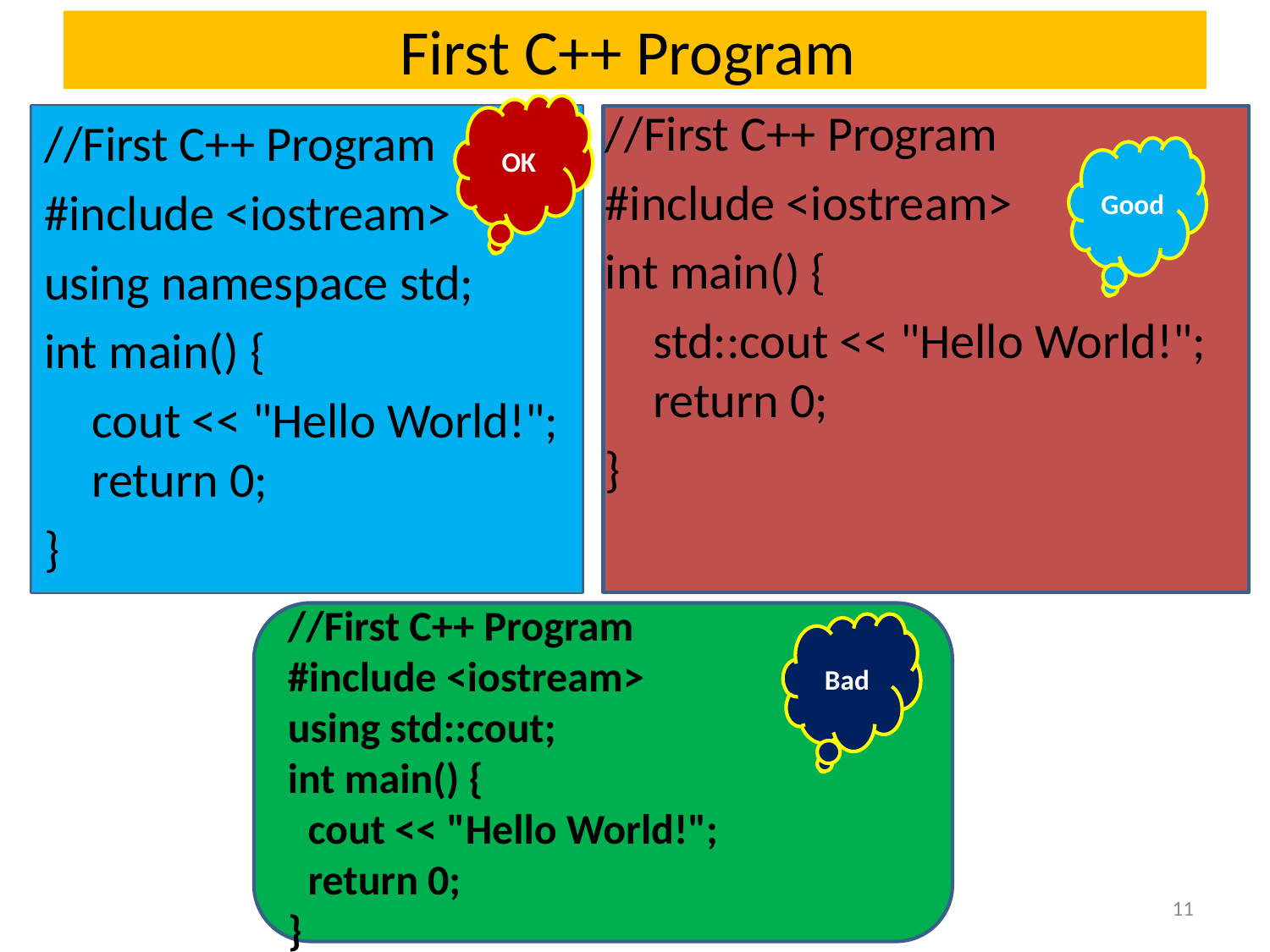

# First C++ Program
OK
//First C++ Program
#include <iostream>
int main() {
	std::cout << "Hello World!";
return 0;
}

//First C++ Program
#include <iostream>
using namespace std;
int main() {
	cout << "Hello World!";
return 0;
}

Good
//First C++ Program
#include <iostream>
using std::cout;
int main() {
	cout << "Hello World!";
return 0;
}

Bad
11